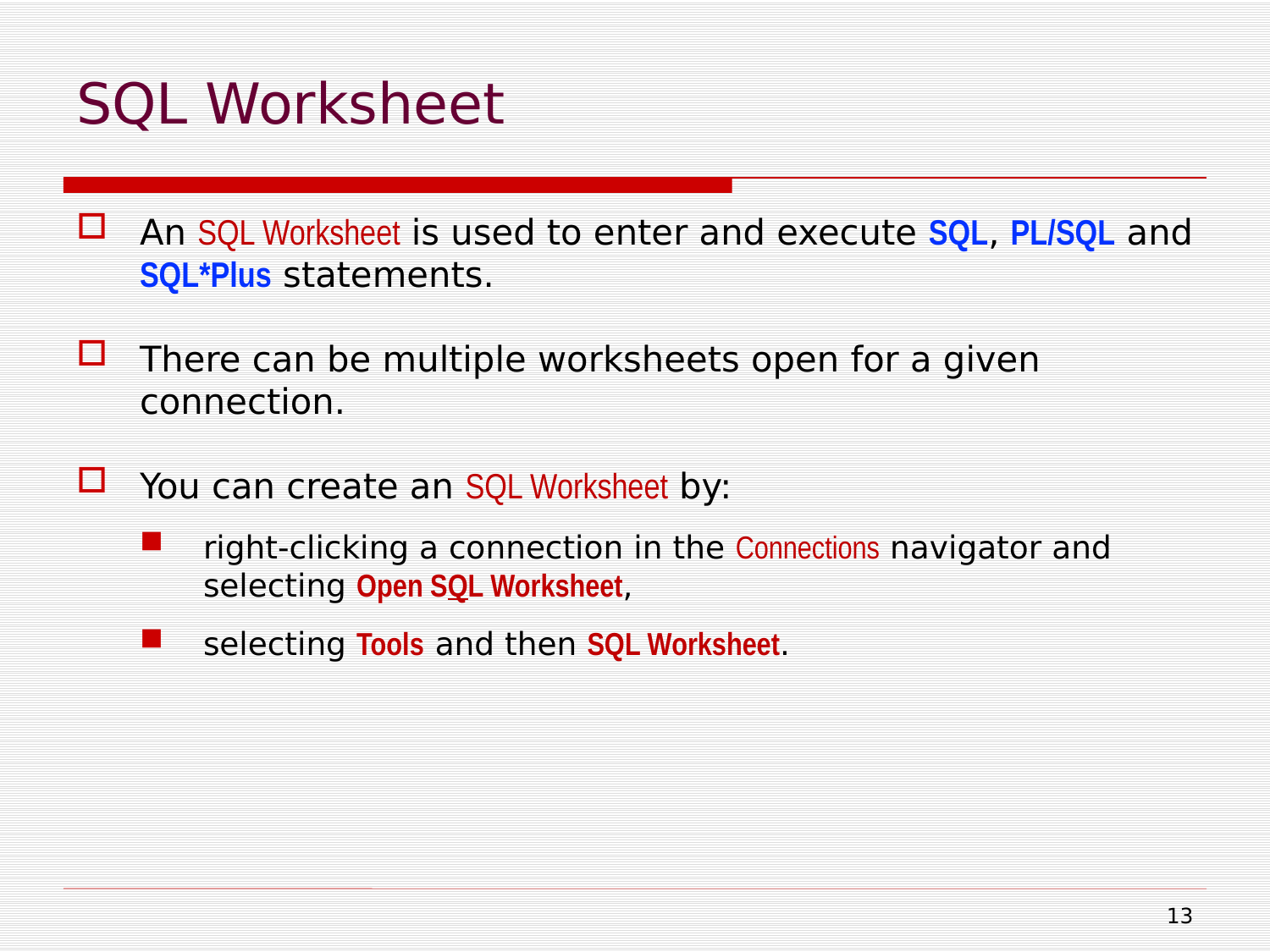

# SQL Worksheet
An SQL Worksheet is used to enter and execute SQL, PL/SQL and SQL*Plus statements.
There can be multiple worksheets open for a given connection.
You can create an SQL Worksheet by:
right-clicking a connection in the Connections navigator and selecting Open SQL Worksheet,
selecting Tools and then SQL Worksheet.
13